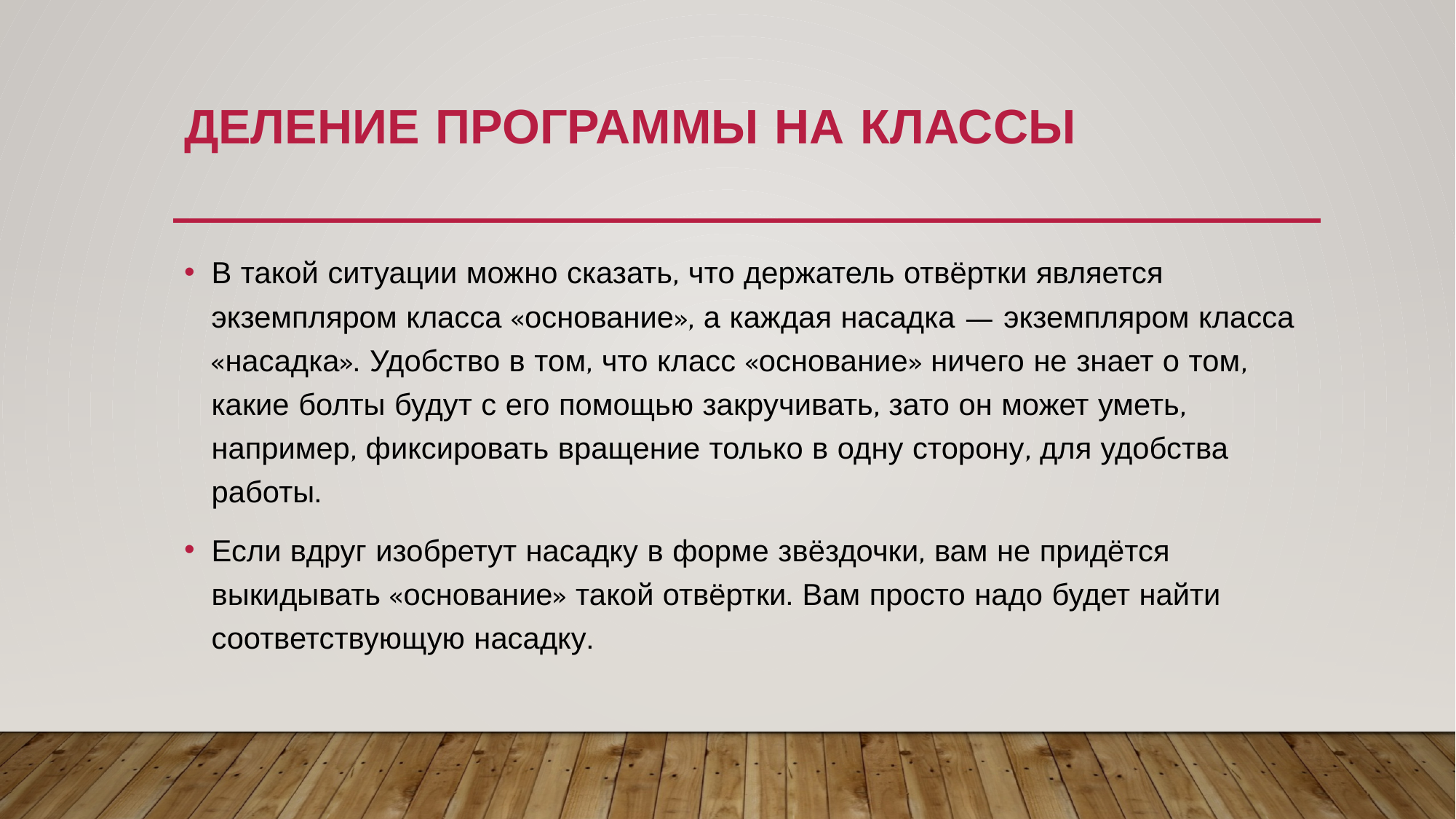

# Деление программы на классы
В такой ситуации можно сказать, что держатель отвёртки является экземпляром класса «основание», а каждая насадка — экземпляром класса «насадка». Удобство в том, что класс «основание» ничего не знает о том, какие болты будут с его помощью закручивать, зато он может уметь, например, фиксировать вращение только в одну сторону, для удобства работы.
Если вдруг изобретут насадку в форме звёздочки, вам не придётся выкидывать «основание» такой отвёртки. Вам просто надо будет найти соответствующую насадку.